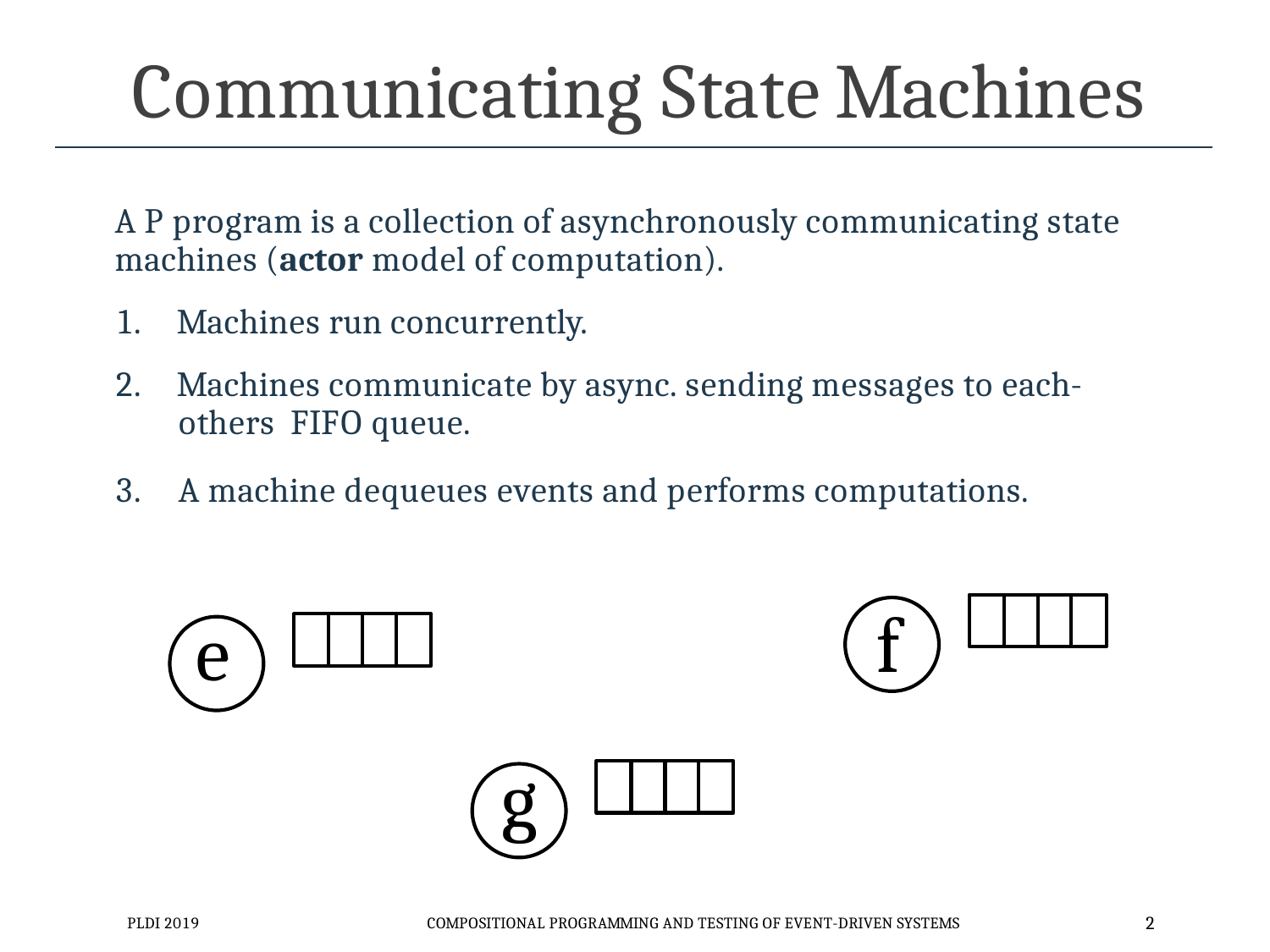

# Communicating State Machines
A P program is a collection of asynchronously communicating state machines (actor model of computation).
Machines run concurrently.
Machines communicate by async. sending messages to each-others  FIFO queue.
A machine dequeues events and performs computations.

f

e

g

PLDI 2019
Compositional Programming and Testing of Event-Driven Systems
2